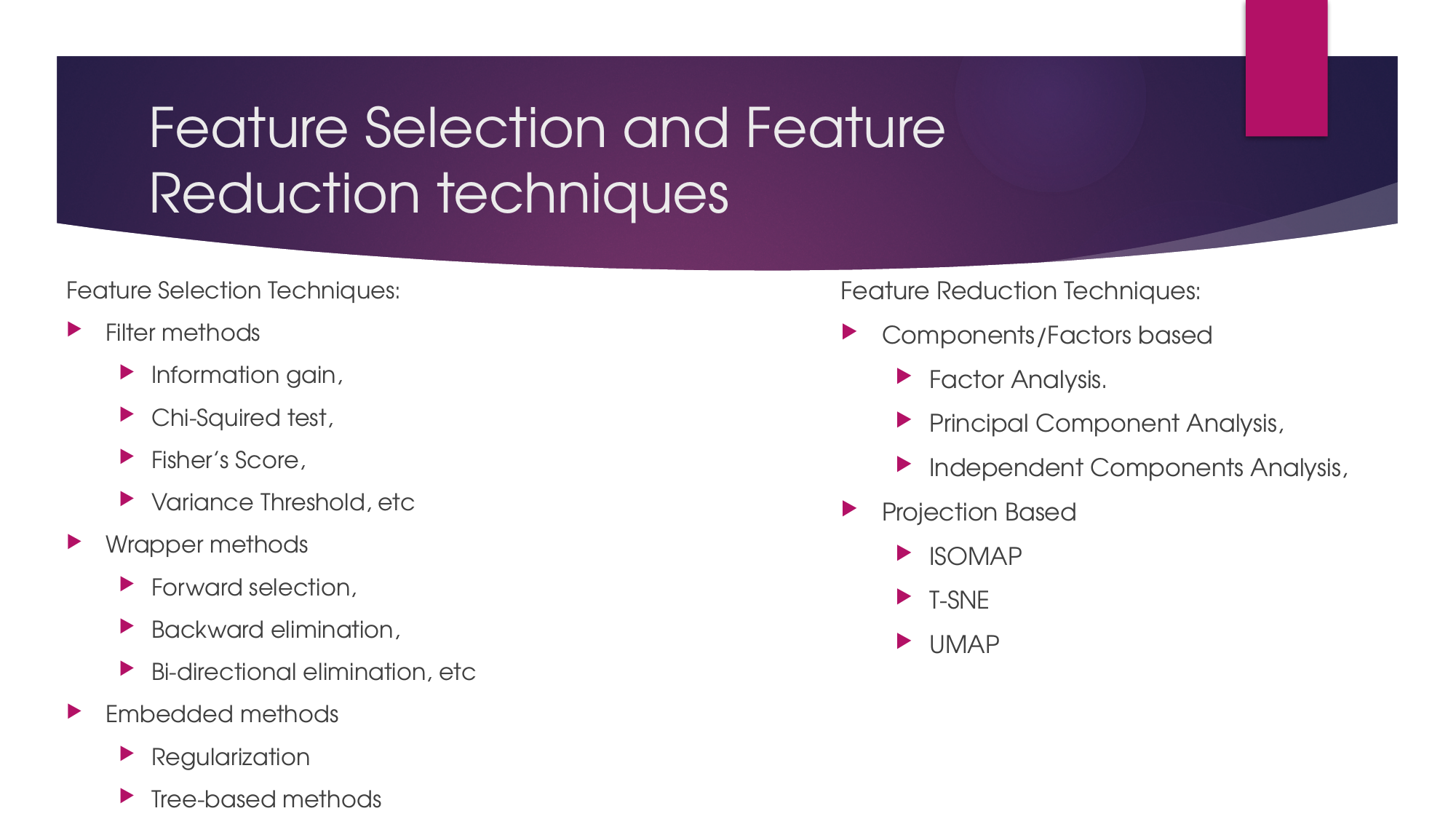

# Feature Selection and Feature Reduction techniques
Feature Selection Techniques:
Filter methods
Information gain,
Chi-Squired test,
Fisher’s Score,
Variance Threshold, etc
Wrapper methods
Forward selection,
Backward elimination,
Bi-directional elimination, etc
Embedded methods
Regularization
Tree-based methods
Feature Reduction Techniques:
Components/Factors based
Factor Analysis.
Principal Component Analysis,
Independent Components Analysis,
Projection Based
ISOMAP
T-SNE
UMAP